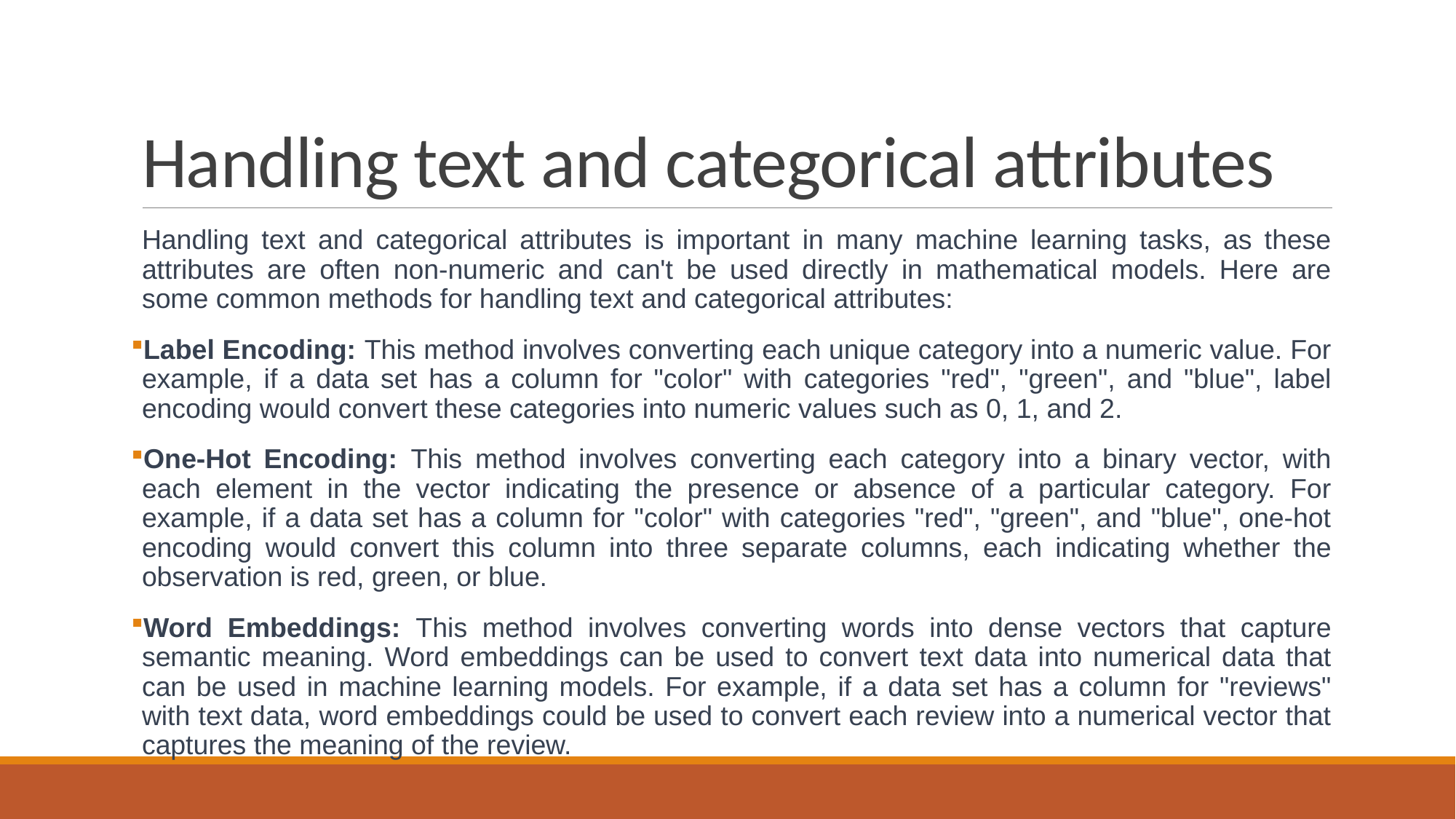

# Handling text and categorical attributes
Handling text and categorical attributes is important in many machine learning tasks, as these attributes are often non-numeric and can't be used directly in mathematical models. Here are some common methods for handling text and categorical attributes:
Label Encoding: This method involves converting each unique category into a numeric value. For example, if a data set has a column for "color" with categories "red", "green", and "blue", label encoding would convert these categories into numeric values such as 0, 1, and 2.
One-Hot Encoding: This method involves converting each category into a binary vector, with each element in the vector indicating the presence or absence of a particular category. For example, if a data set has a column for "color" with categories "red", "green", and "blue", one-hot encoding would convert this column into three separate columns, each indicating whether the observation is red, green, or blue.
Word Embeddings: This method involves converting words into dense vectors that capture semantic meaning. Word embeddings can be used to convert text data into numerical data that can be used in machine learning models. For example, if a data set has a column for "reviews" with text data, word embeddings could be used to convert each review into a numerical vector that captures the meaning of the review.